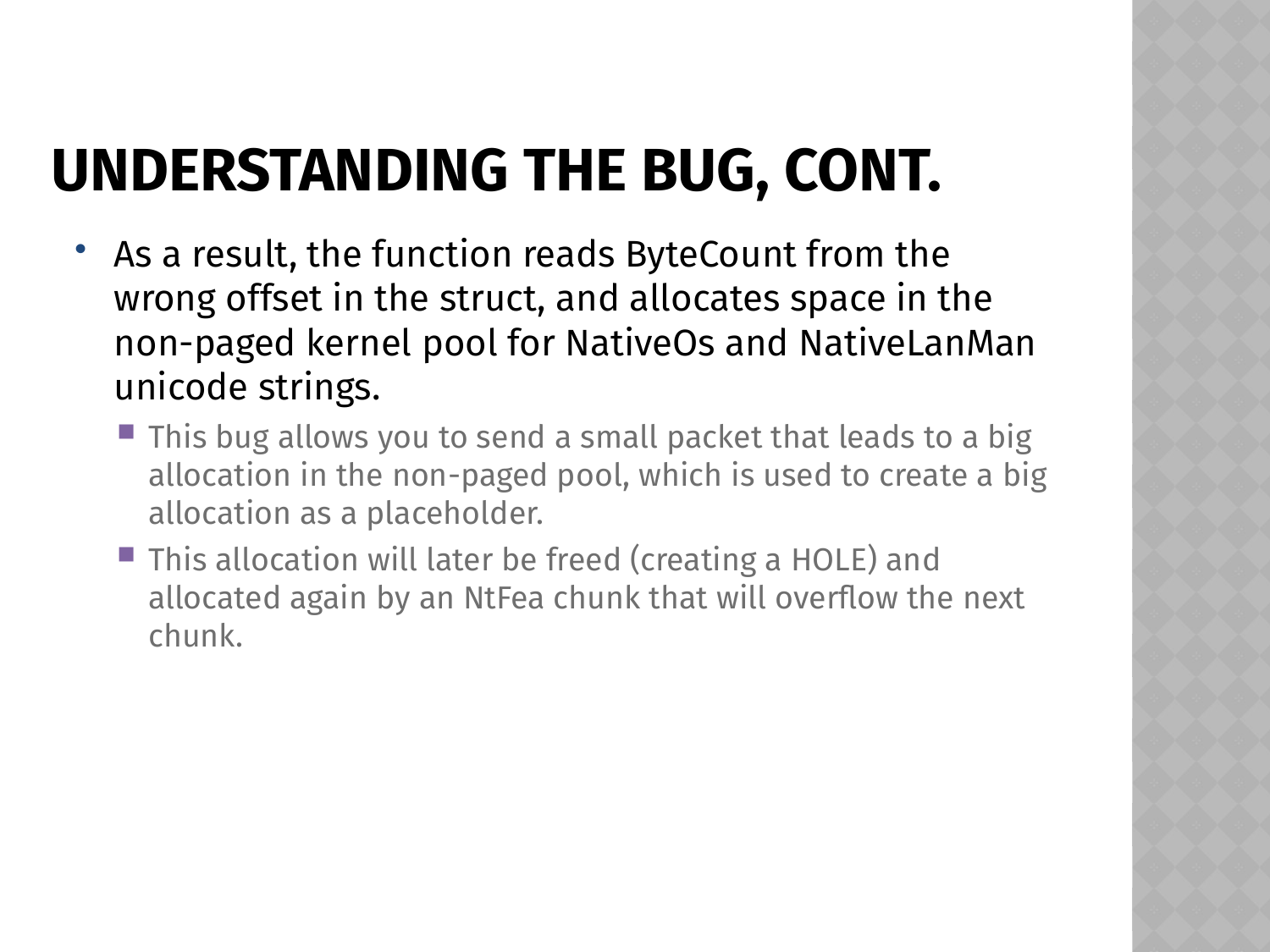

# Understanding THE BUG, CONT.
As a result, the function reads ByteCount from the wrong offset in the struct, and allocates space in the non-paged kernel pool for NativeOs and NativeLanMan unicode strings.
This bug allows you to send a small packet that leads to a big allocation in the non-paged pool, which is used to create a big allocation as a placeholder.
This allocation will later be freed (creating a HOLE) and allocated again by an NtFea chunk that will overflow the next chunk.